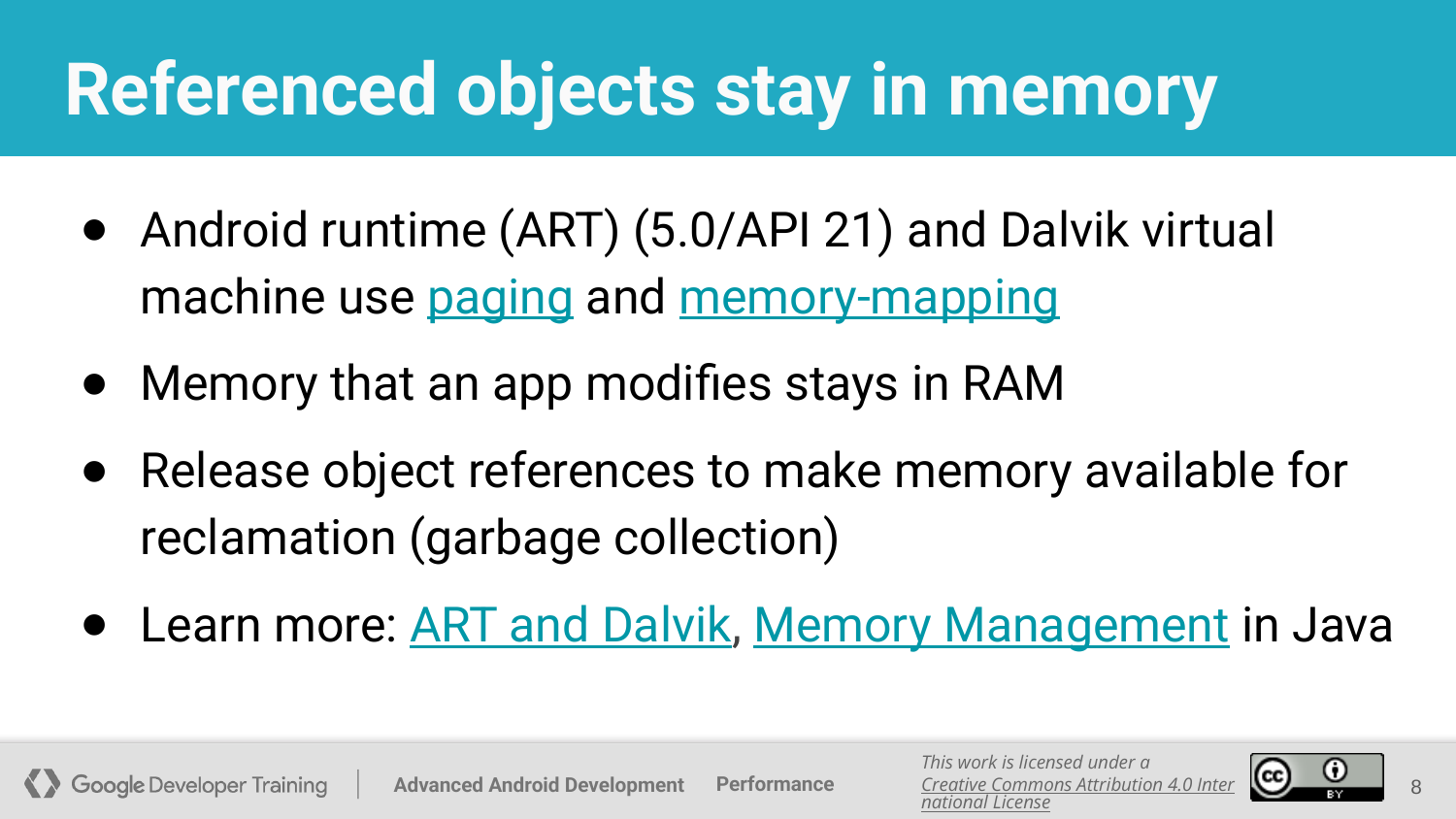

# Referenced objects stay in memory

Android runtime (ART) (5.0/API 21) and Dalvik virtual machine use paging and memory-mapping
Memory that an app modifies stays in RAM
Release object references to make memory available for reclamation (garbage collection)
Learn more: ART and Dalvik, Memory Management in Java
8